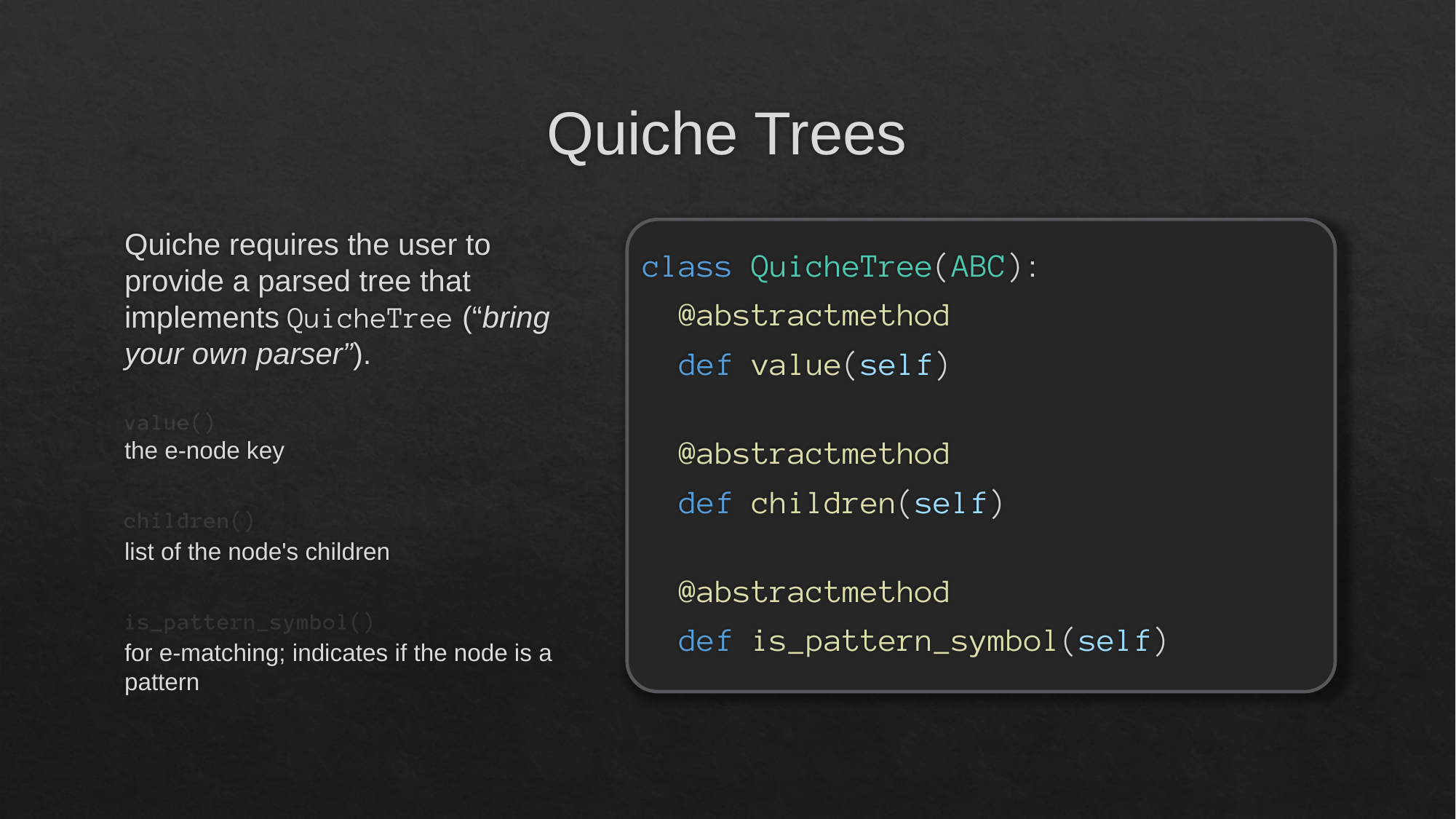

# Quiche Trees
Quiche requires the user to provide a parsed tree that implements QuicheTree (“bring your own parser”).

value()
the e-node key

children()
list of the node's children

is_pattern_symbol()
for e-matching; indicates if the node is a pattern

class QuicheTree(ABC):
  @abstractmethod
  def value(self)
  @abstractmethod
  def children(self)
  @abstractmethod
  def is_pattern_symbol(self)